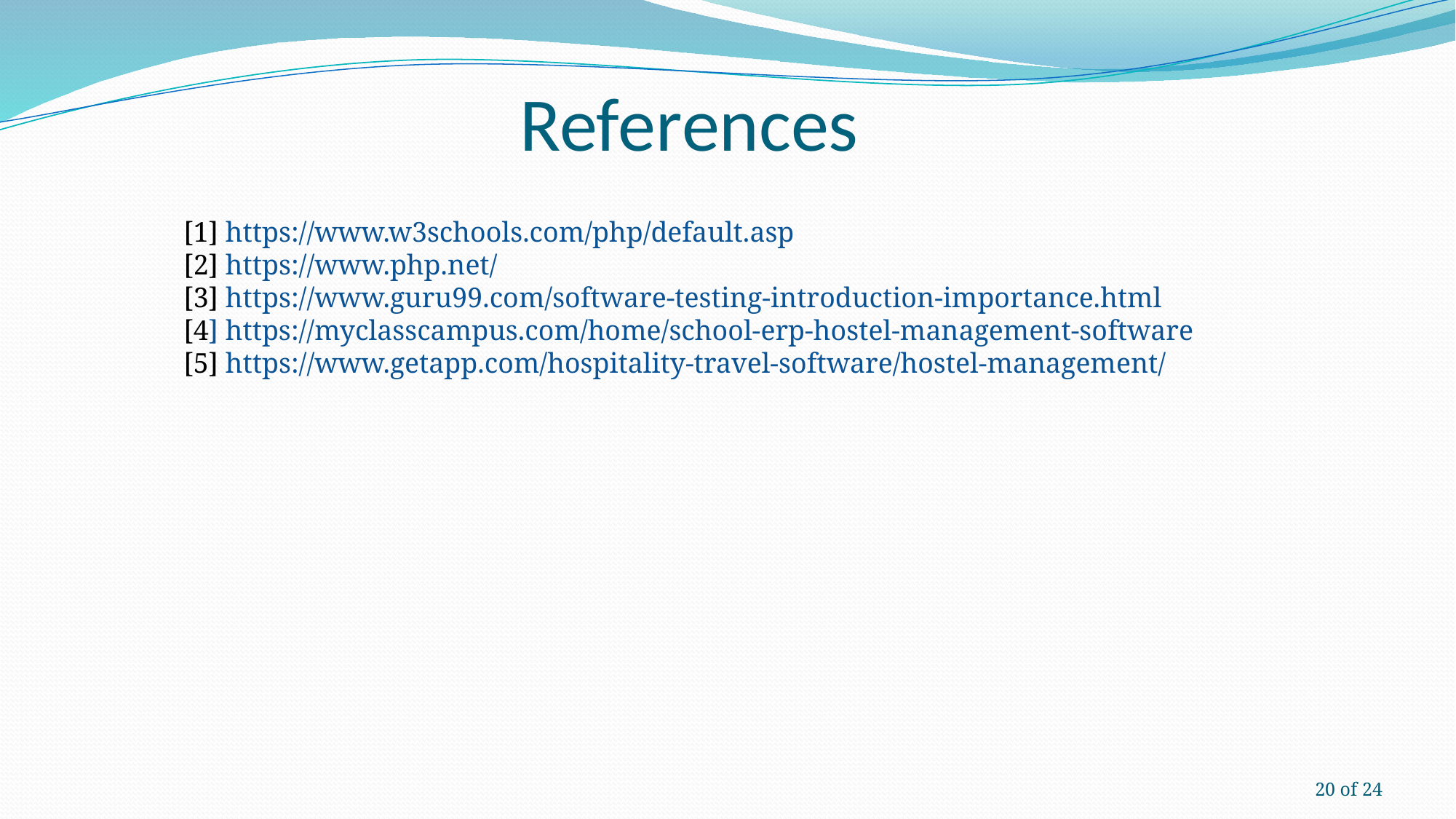

# References
[1] https://www.w3schools.com/php/default.asp
[2] https://www.php.net/
[3] https://www.guru99.com/software-testing-introduction-importance.html
[4] https://myclasscampus.com/home/school-erp-hostel-management-software
[5] https://www.getapp.com/hospitality-travel-software/hostel-management/

20 of 24